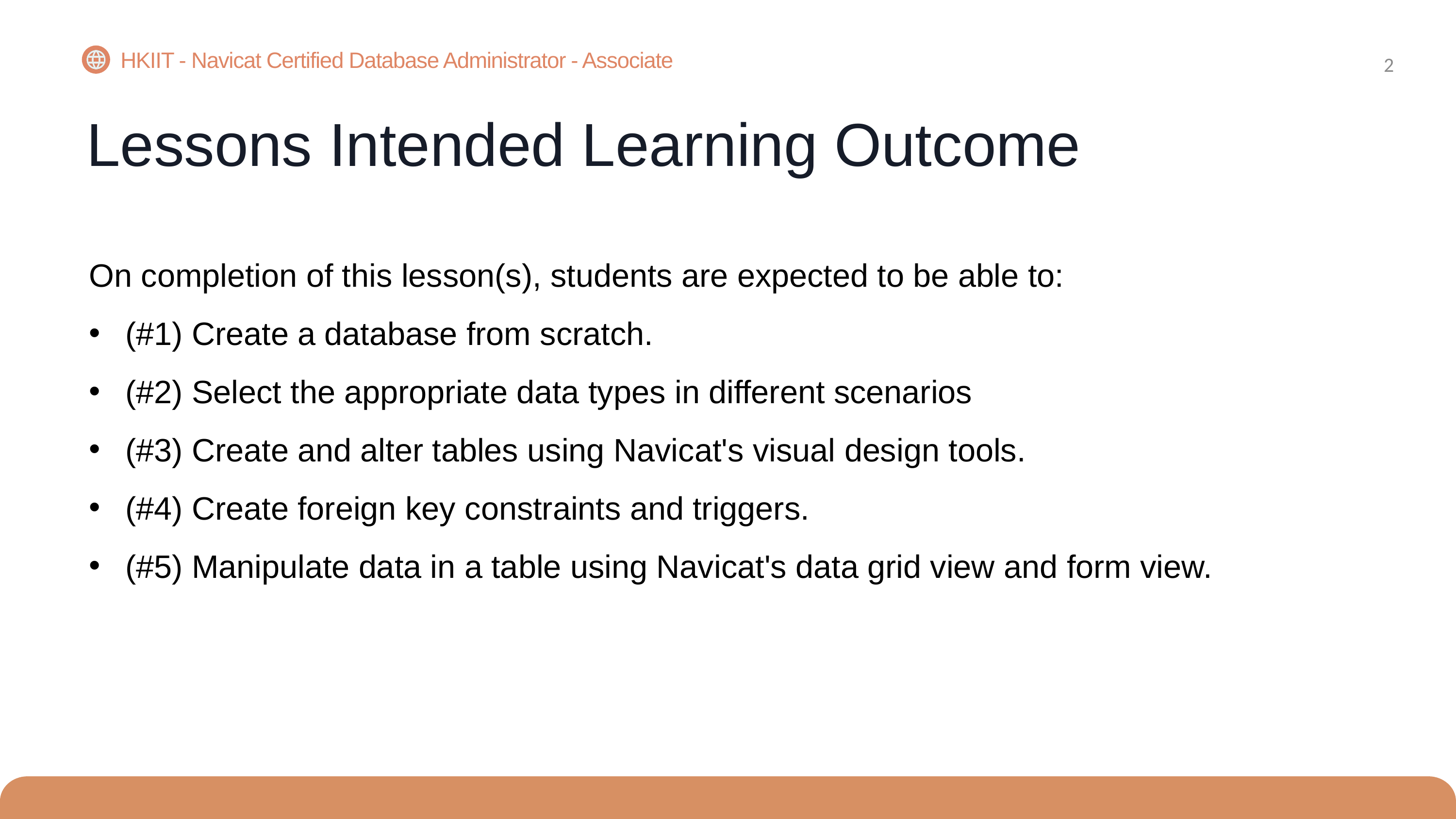

2

HKIIT - Navicat Certified Database Administrator - Associate
Lessons Intended Learning Outcome
On completion of this lesson(s), students are expected to be able to:
(#1) Create a database from scratch.
(#2) Select the appropriate data types in different scenarios
(#3) Create and alter tables using Navicat's visual design tools.
(#4) Create foreign key constraints and triggers.
(#5) Manipulate data in a table using Navicat's data grid view and form view.